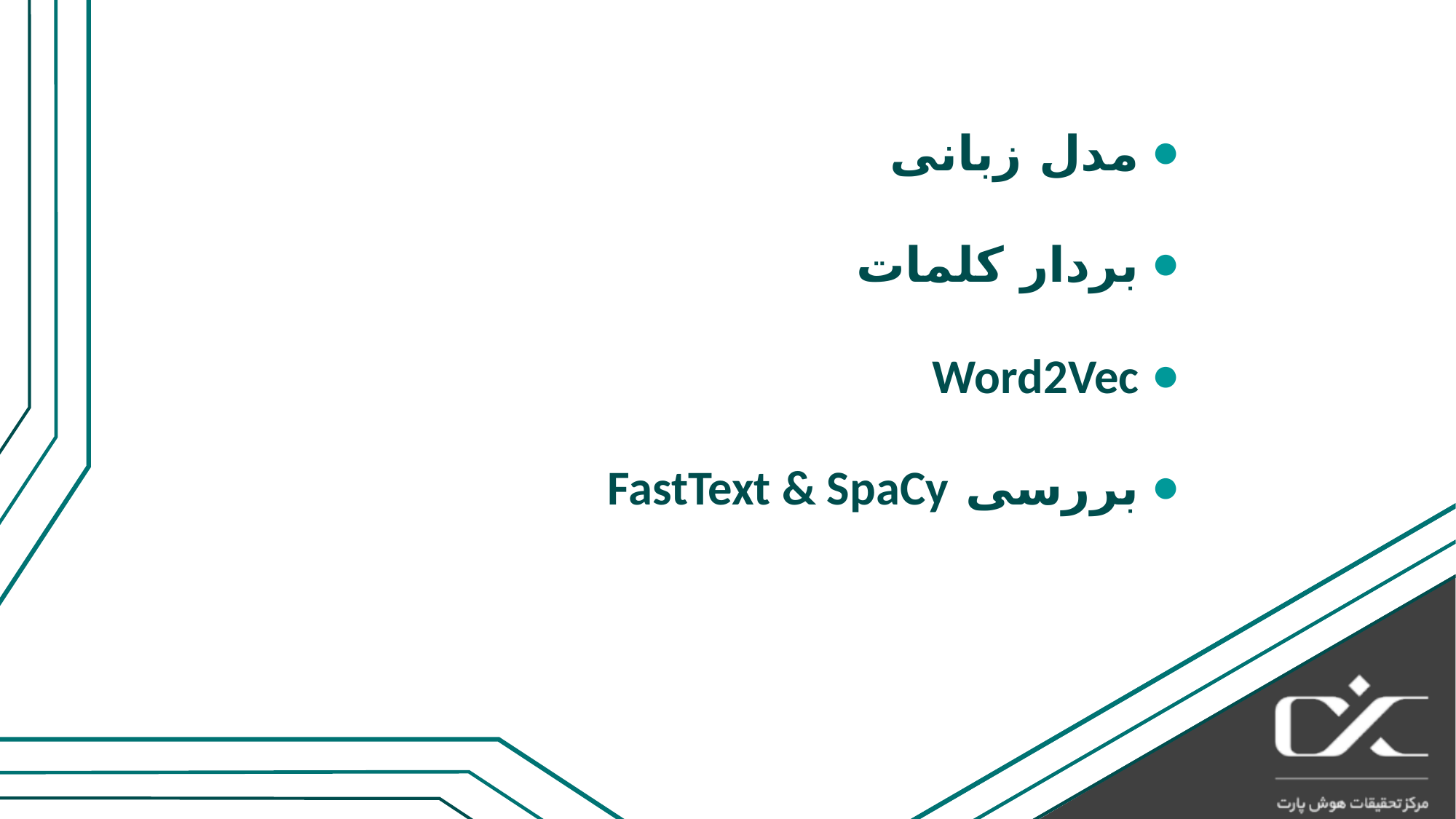

مدل زبانی
بردار کلمات
Word2Vec
بررسی FastText & SpaCy